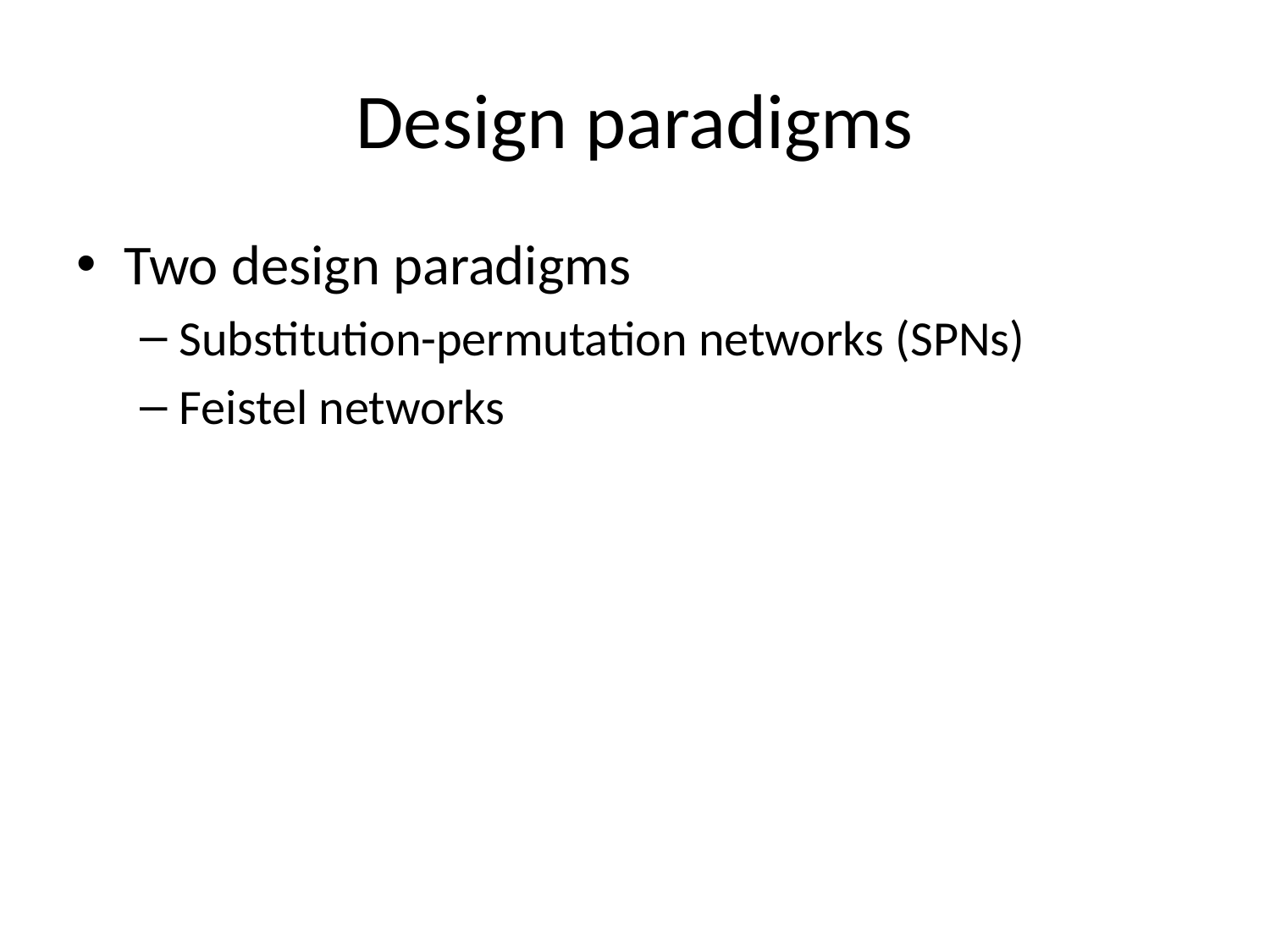

# Design paradigms
Two design paradigms
Substitution-permutation networks (SPNs)
Feistel networks